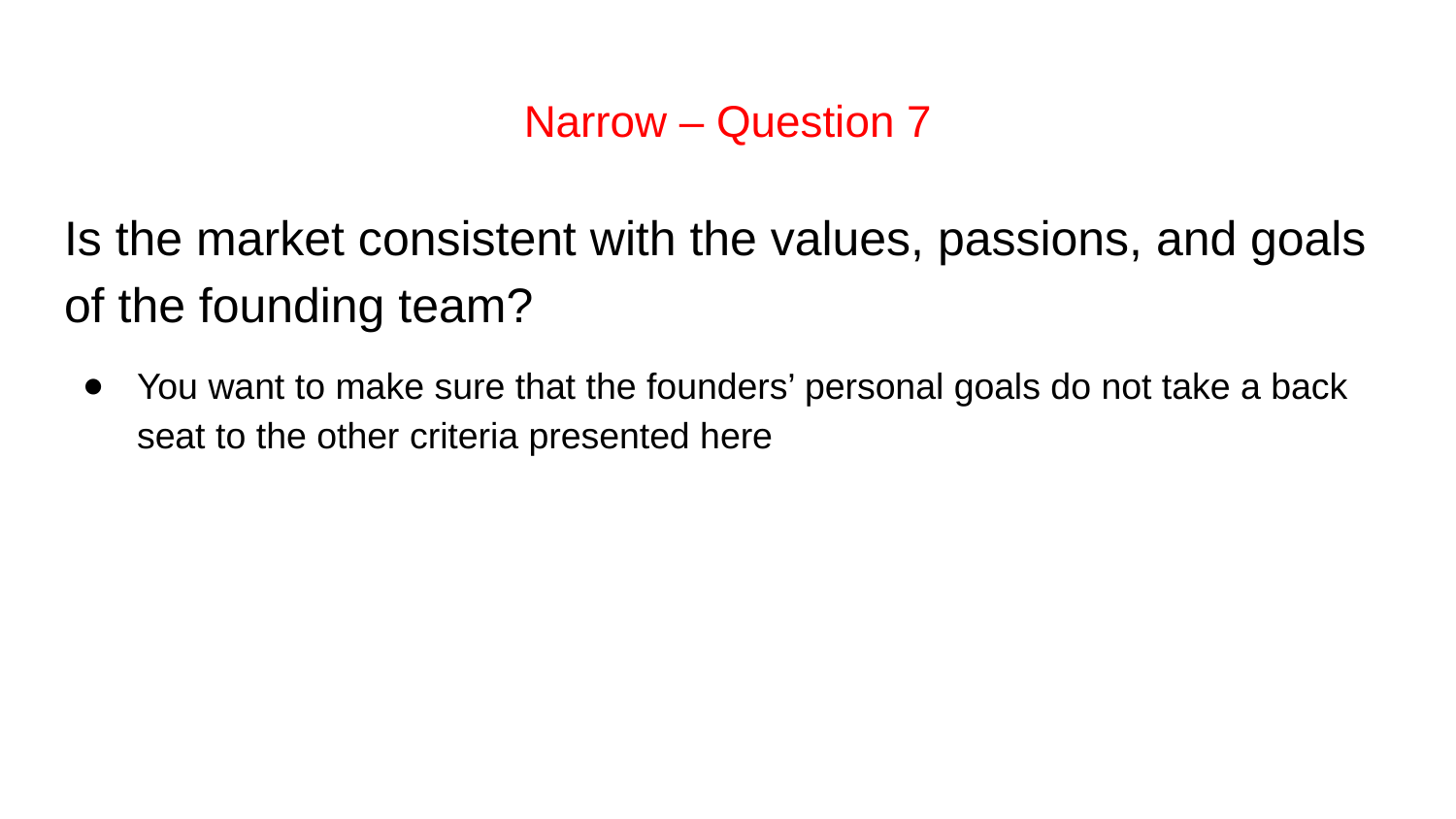

# Narrow – Question 7
Is the market consistent with the values, passions, and goals of the founding team?
You want to make sure that the founders’ personal goals do not take a back seat to the other criteria presented here